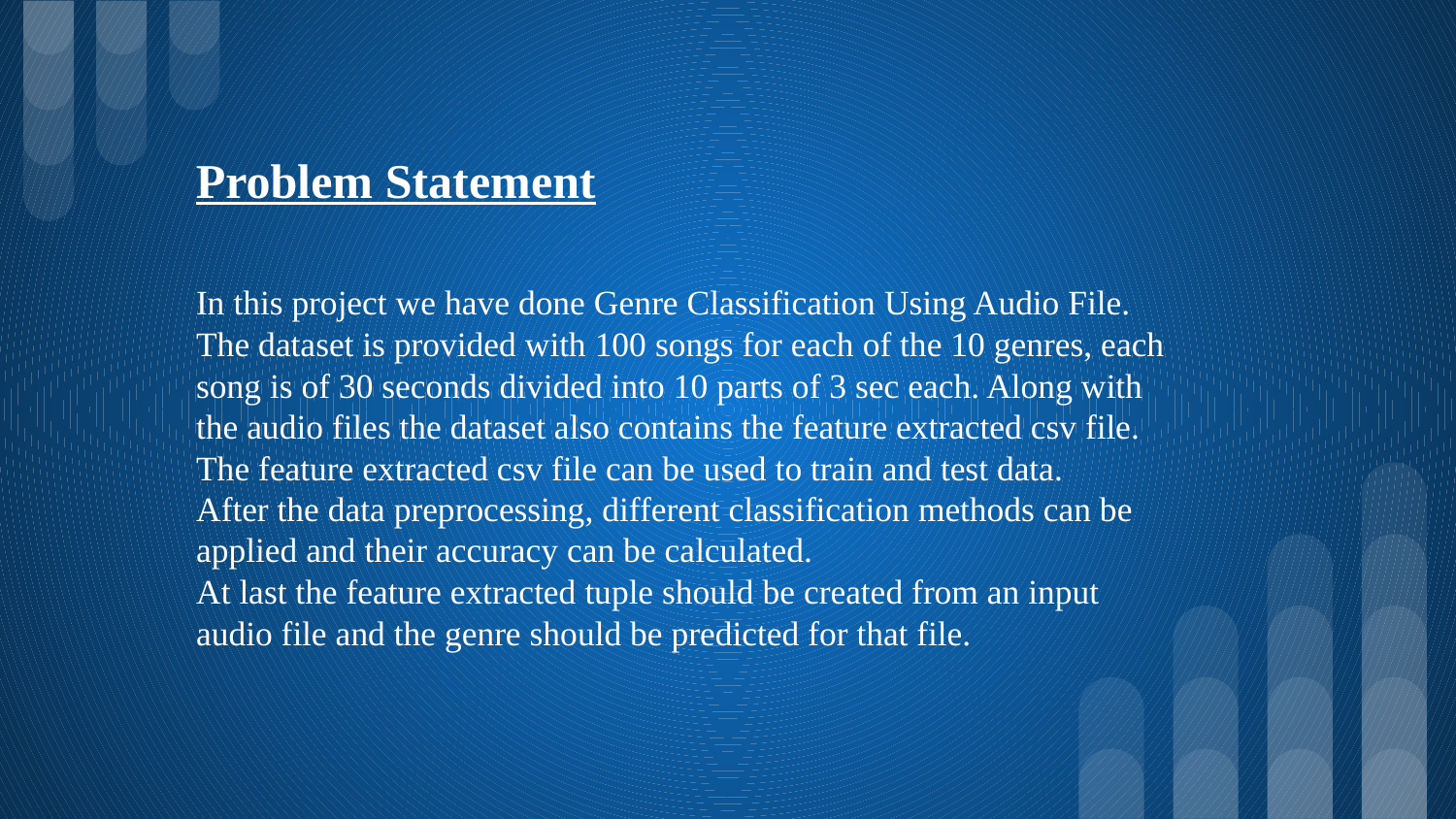

Problem Statement
In this project we have done Genre Classification Using Audio File.
The dataset is provided with 100 songs for each of the 10 genres, each
song is of 30 seconds divided into 10 parts of 3 sec each. Along with the audio files the dataset also contains the feature extracted csv file. The feature extracted csv file can be used to train and test data.
After the data preprocessing, different classification methods can be applied and their accuracy can be calculated.
At last the feature extracted tuple should be created from an input audio file and the genre should be predicted for that file.